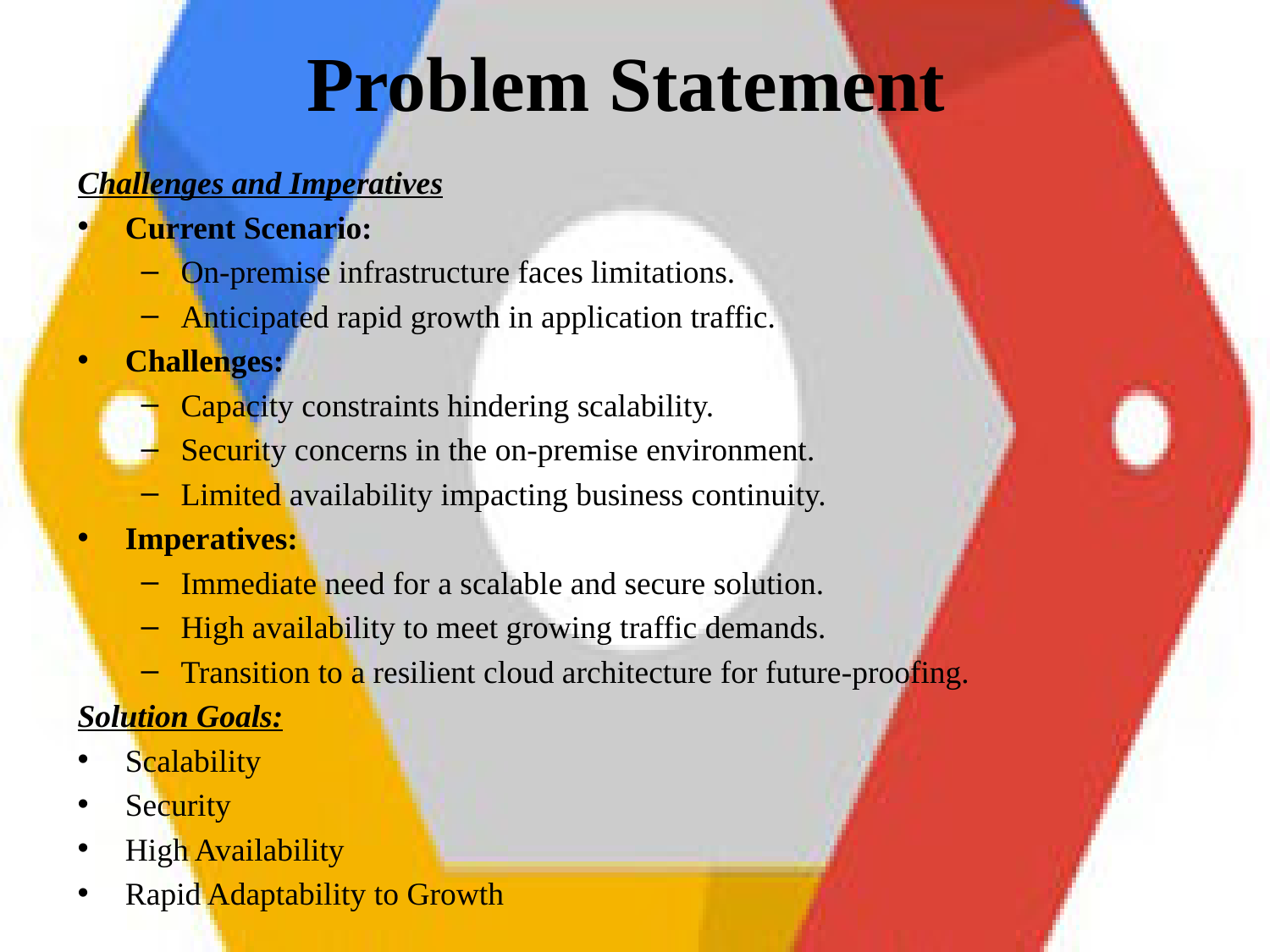

# Problem Statement
Challenges and Imperatives
Current Scenario:
On-premise infrastructure faces limitations.
Anticipated rapid growth in application traffic.
Challenges:
Capacity constraints hindering scalability.
Security concerns in the on-premise environment.
Limited availability impacting business continuity.
Imperatives:
Immediate need for a scalable and secure solution.
High availability to meet growing traffic demands.
Transition to a resilient cloud architecture for future-proofing.
Solution Goals:
Scalability
Security
High Availability
Rapid Adaptability to Growth